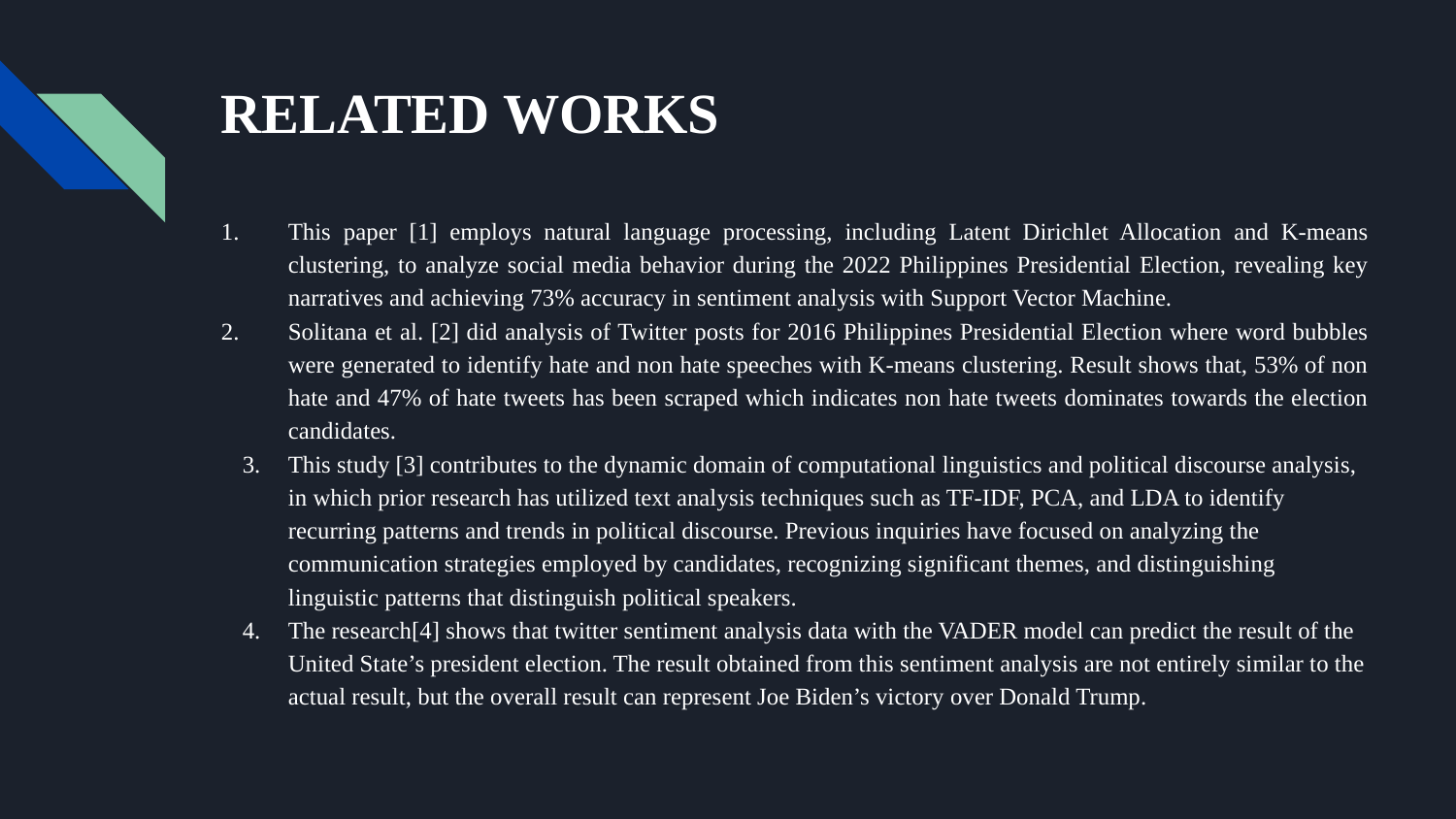

# RELATED WORKS
This paper [1] employs natural language processing, including Latent Dirichlet Allocation and K-means clustering, to analyze social media behavior during the 2022 Philippines Presidential Election, revealing key narratives and achieving 73% accuracy in sentiment analysis with Support Vector Machine.
Solitana et al. [2] did analysis of Twitter posts for 2016 Philippines Presidential Election where word bubbles were generated to identify hate and non hate speeches with K-means clustering. Result shows that, 53% of non hate and 47% of hate tweets has been scraped which indicates non hate tweets dominates towards the election candidates.
This study [3] contributes to the dynamic domain of computational linguistics and political discourse analysis, in which prior research has utilized text analysis techniques such as TF-IDF, PCA, and LDA to identify recurring patterns and trends in political discourse. Previous inquiries have focused on analyzing the communication strategies employed by candidates, recognizing significant themes, and distinguishing linguistic patterns that distinguish political speakers.
The research[4] shows that twitter sentiment analysis data with the VADER model can predict the result of the United State’s president election. The result obtained from this sentiment analysis are not entirely similar to the actual result, but the overall result can represent Joe Biden’s victory over Donald Trump.